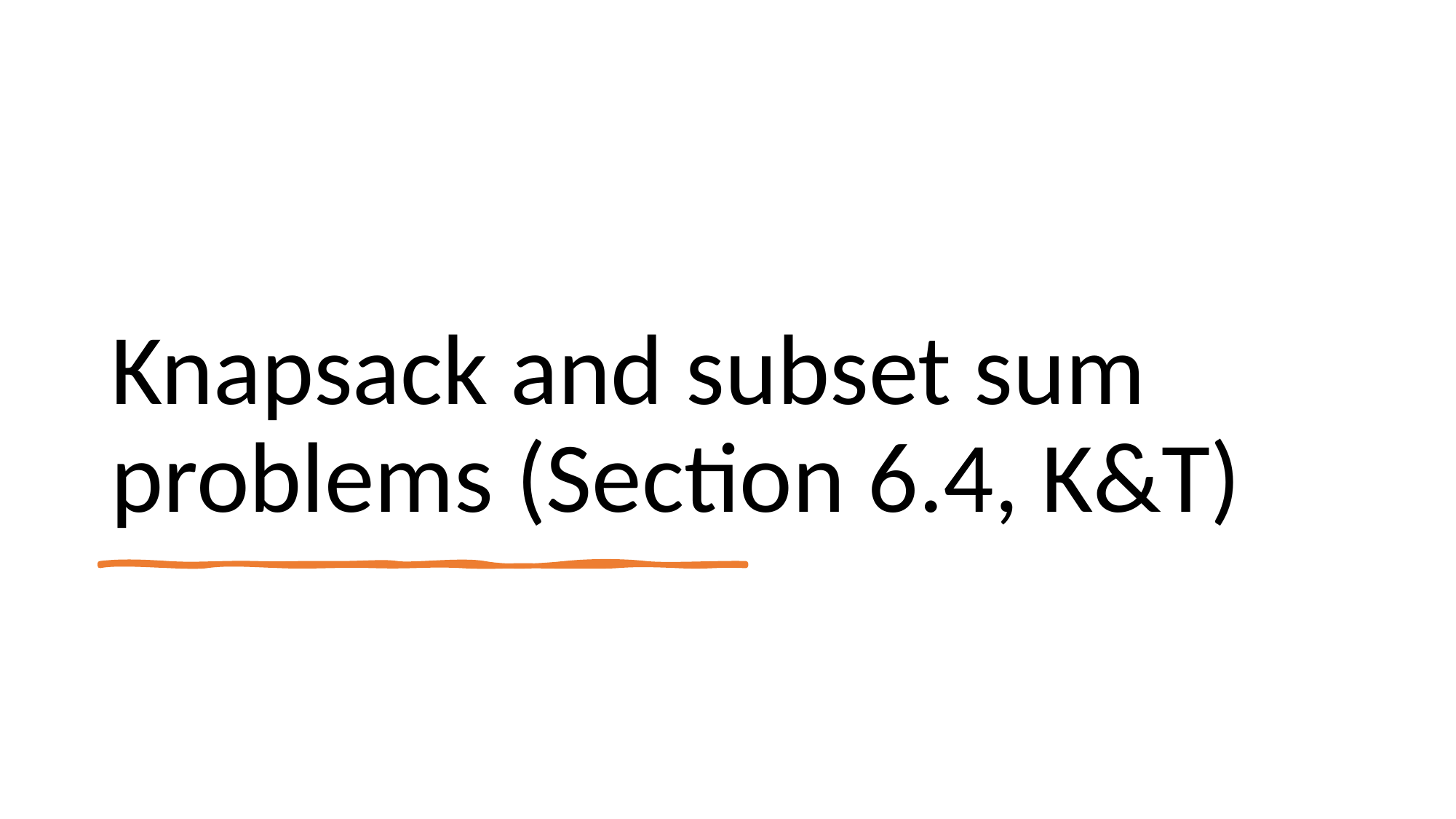

# Knapsack and subset sum problems (Section 6.4, K&T)